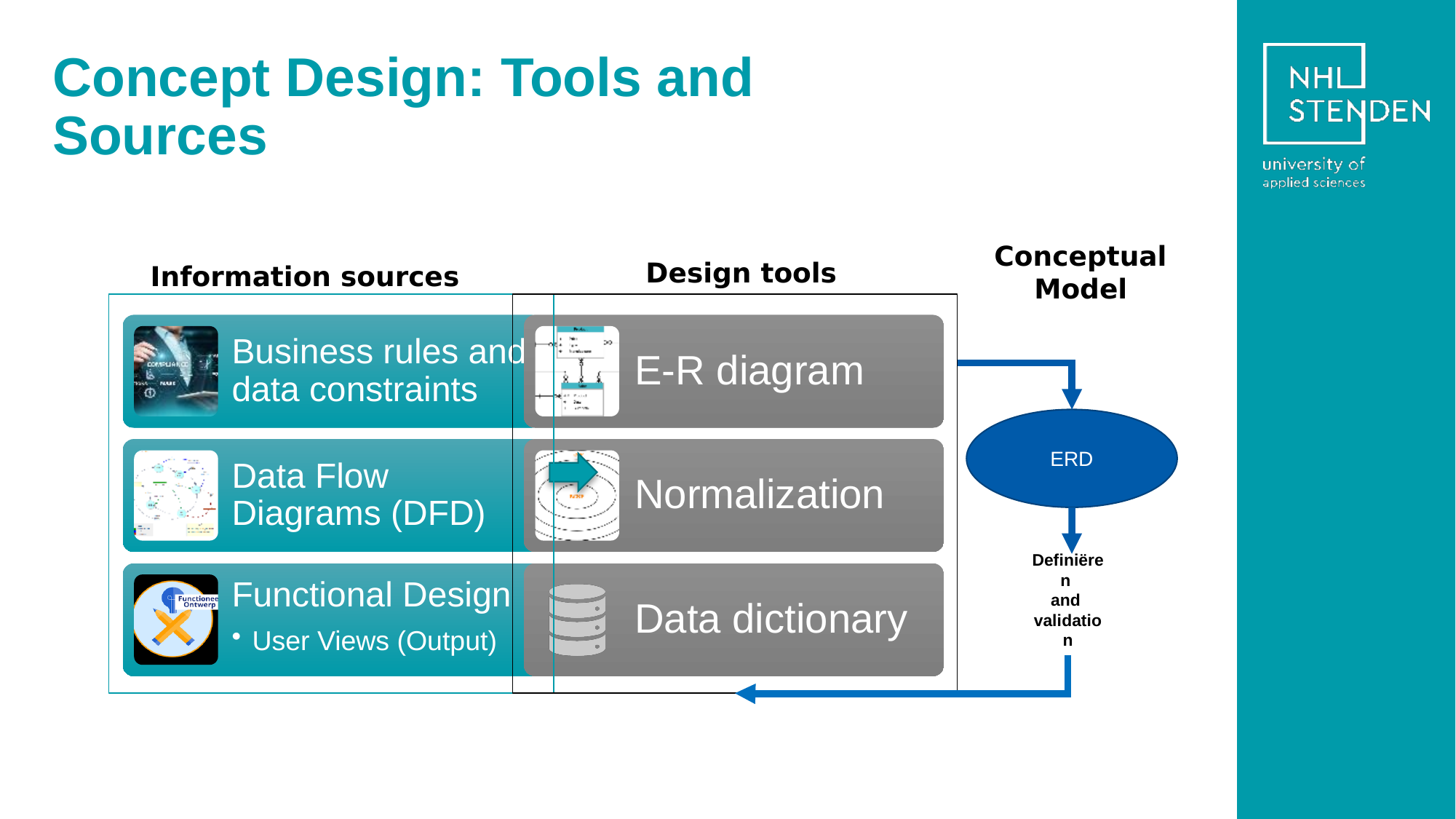

# Concept Design: Tools and Sources
Conceptual
Model
Design tools
Information sources

Business rules and data constraints
Data Flow Diagrams (DFD)
Functional Design
User Views (Output)
E-R diagram
Normalization
Data dictionary
ERD

Definiëren
and
validation